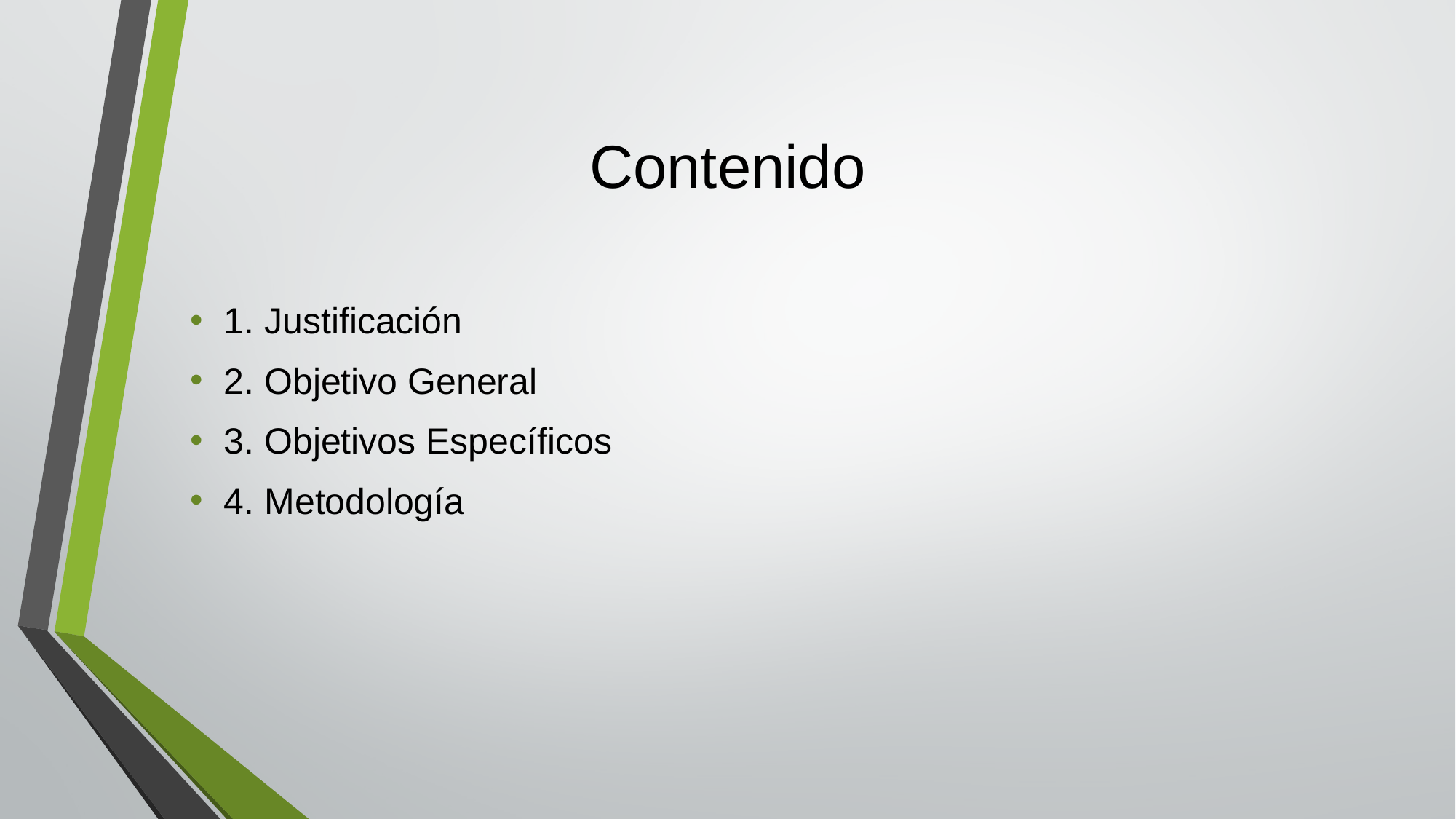

# Contenido
1. Justificación
2. Objetivo General
3. Objetivos Específicos
4. Metodología